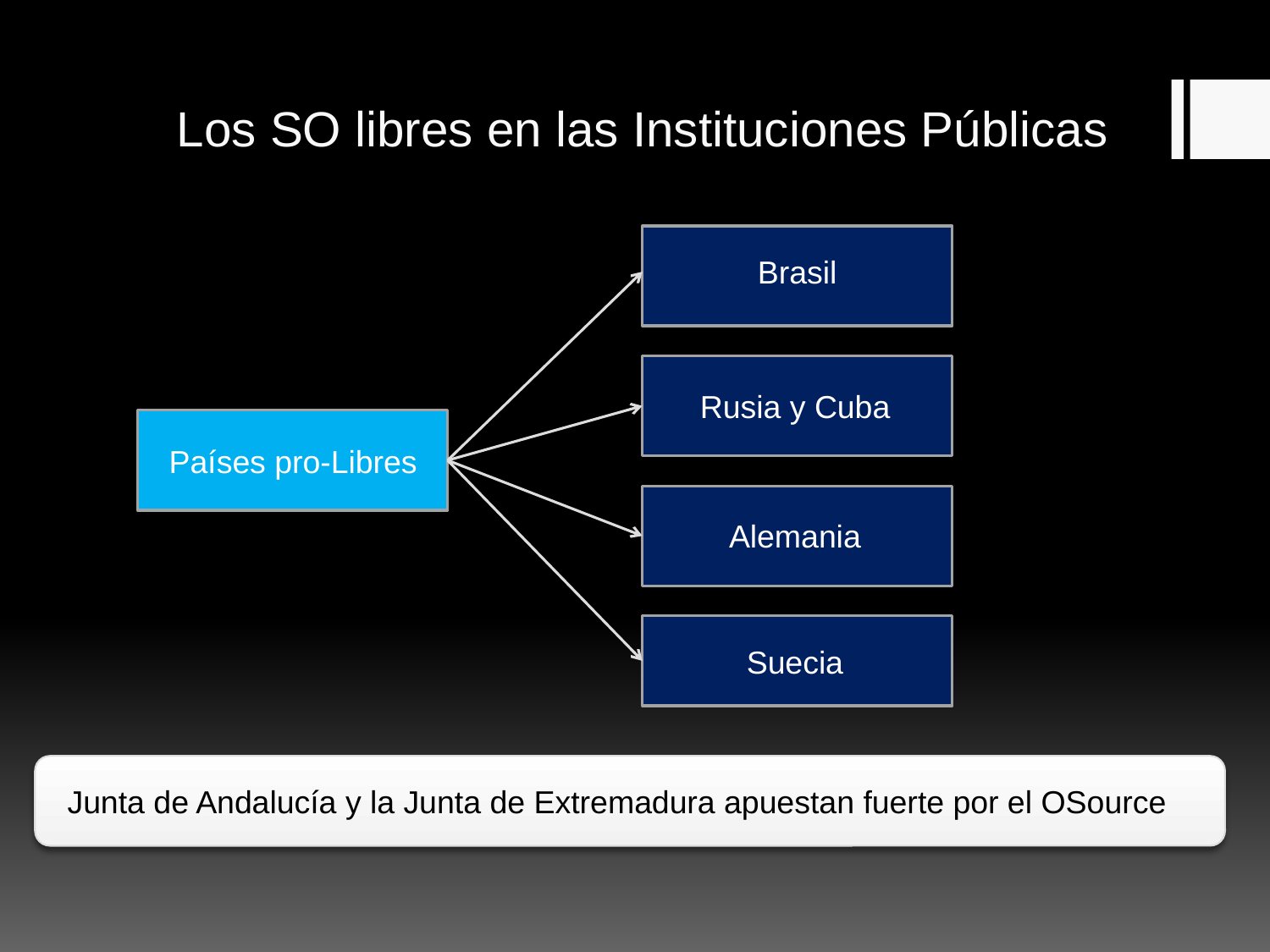

# Los SO libres en las Instituciones Públicas

Brasil
Creación/Uso de herramientas de depuración.

Rusia y Cuba

Países pro-Libres

Alemania

Suecia

Junta de Andalucía y la Junta de Extremadura apuestan fuerte por el OSource